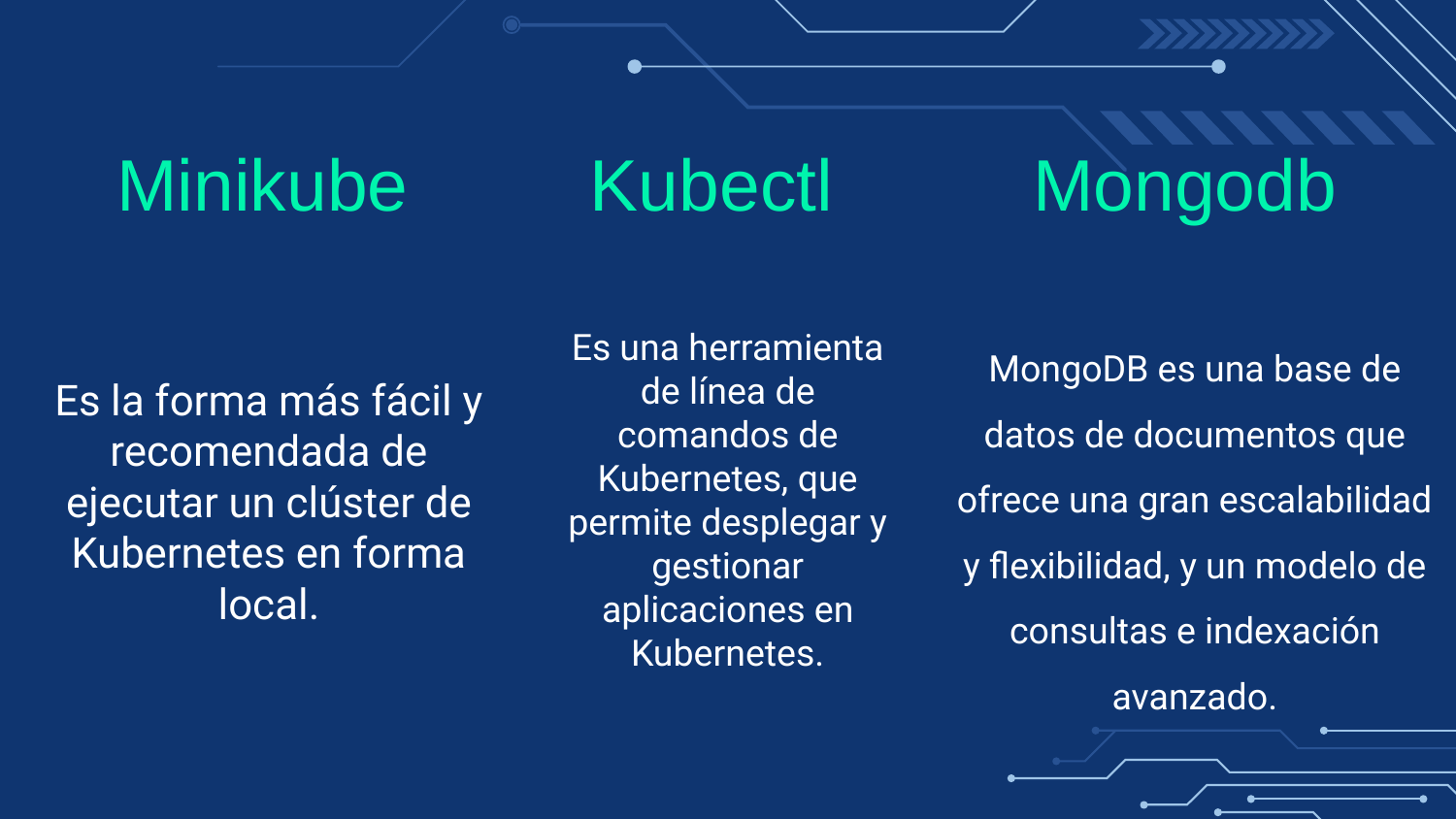

# Minikube
Kubectl
Mongodb
Es la forma más fácil y recomendada de ejecutar un clúster de Kubernetes en forma local.
Es una herramienta de línea de comandos de Kubernetes, que permite desplegar y gestionar aplicaciones en Kubernetes.
MongoDB es una base de datos de documentos que ofrece una gran escalabilidad y flexibilidad, y un modelo de consultas e indexación avanzado.